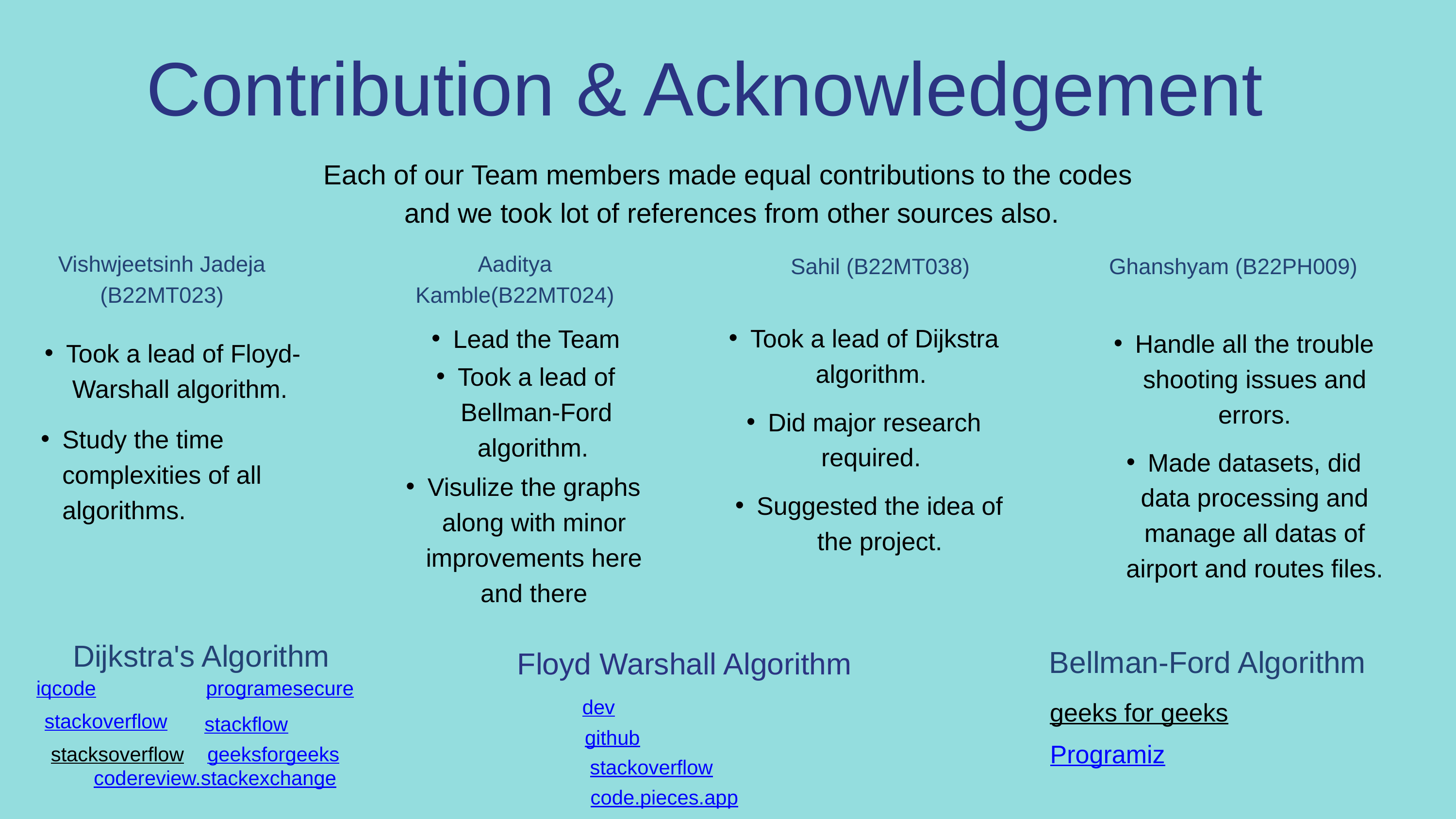

Contribution & Acknowledgement
Each of our Team members made equal contributions to the codes
 and we took lot of references from other sources also.
Vishwjeetsinh Jadeja (B22MT023)
Aaditya Kamble(B22MT024)
Sahil (B22MT038)
Ghanshyam (B22PH009)
Took a lead of Dijkstra algorithm.
Lead the Team
Handle all the trouble shooting issues and errors.
Took a lead of Floyd-Warshall algorithm.
Took a lead of Bellman-Ford algorithm.
Did major research required.
Study the time complexities of all algorithms.
Made datasets, did data processing and manage all datas of airport and routes files.
Visulize the graphs along with minor improvements here and there
Suggested the idea of the project.
Dijkstra's Algorithm
iqcode
programesecure
stackoverflow
stackflow
stacksoverflow
geeksforgeeks
codereview.stackexchange
Bellman-Ford Algorithm
Floyd Warshall Algorithm
dev
github
stackoverflow
code.pieces.app
geeks for geeks
Programiz